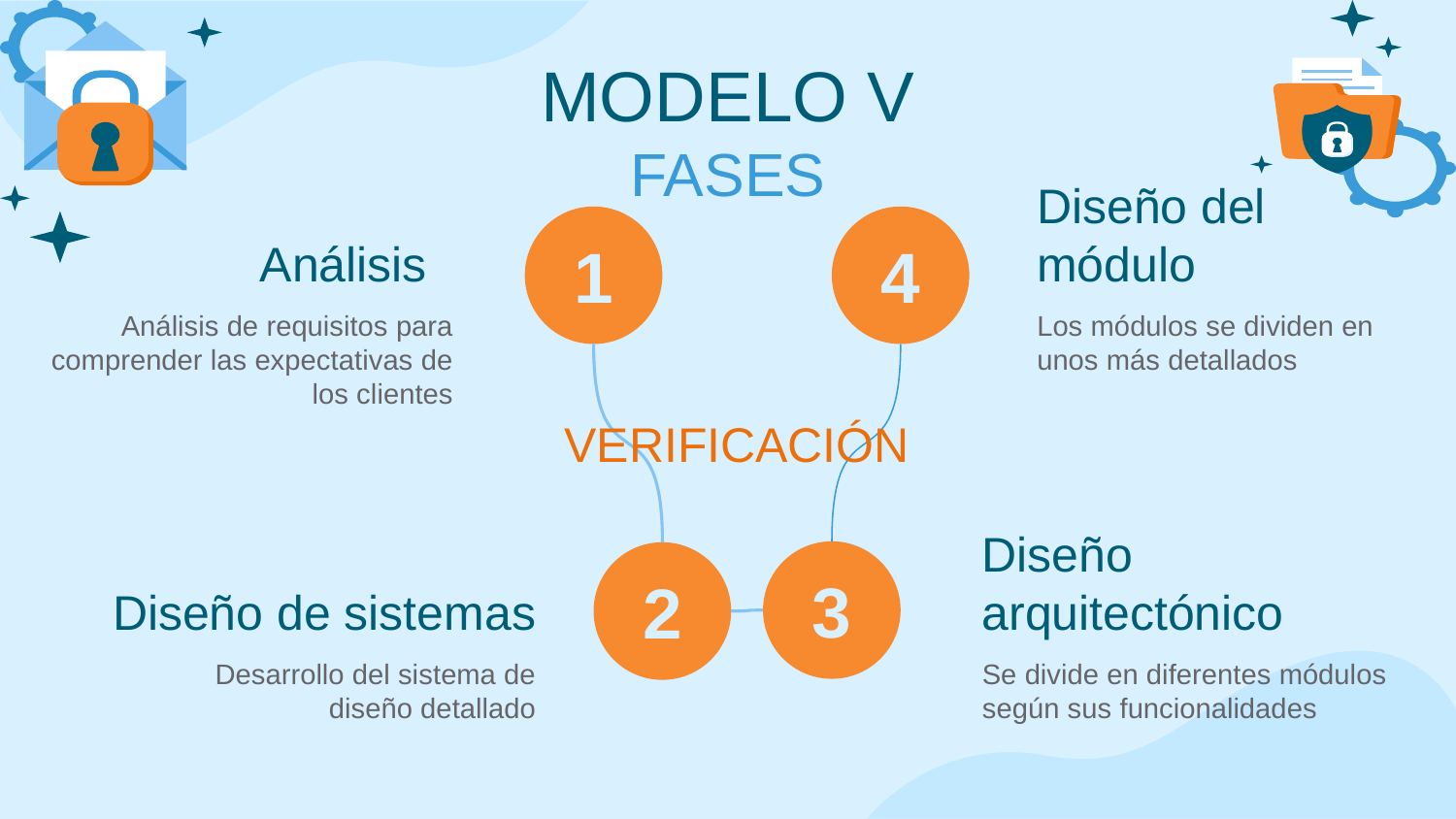

# MODELO V
FASES
1
4
Diseño del módulo
Análisis
Análisis de requisitos para comprender las expectativas de los clientes
Los módulos se dividen en unos más detallados
VERIFICACIÓN
3
2
Diseño de sistemas
Diseño arquitectónico
Desarrollo del sistema de diseño detallado
Se divide en diferentes módulos según sus funcionalidades